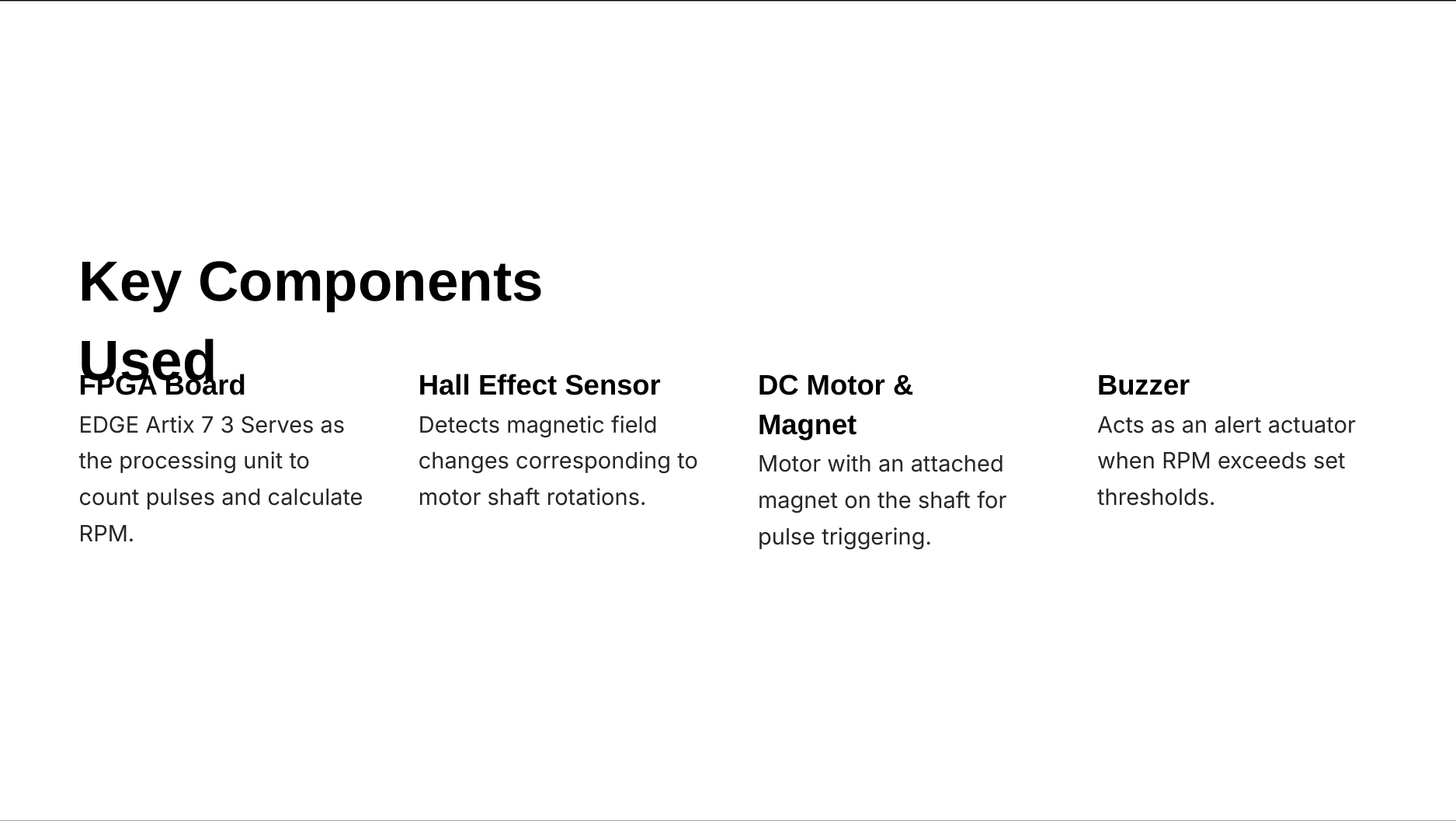

Key Components Used
FPGA Board
EDGE Artix 7 3 Serves as the processing unit to count pulses and calculate RPM.
Hall Effect Sensor
Detects magnetic field changes corresponding to motor shaft rotations.
DC Motor & Magnet
Motor with an attached magnet on the shaft for pulse triggering.
Buzzer
Acts as an alert actuator when RPM exceeds set thresholds.